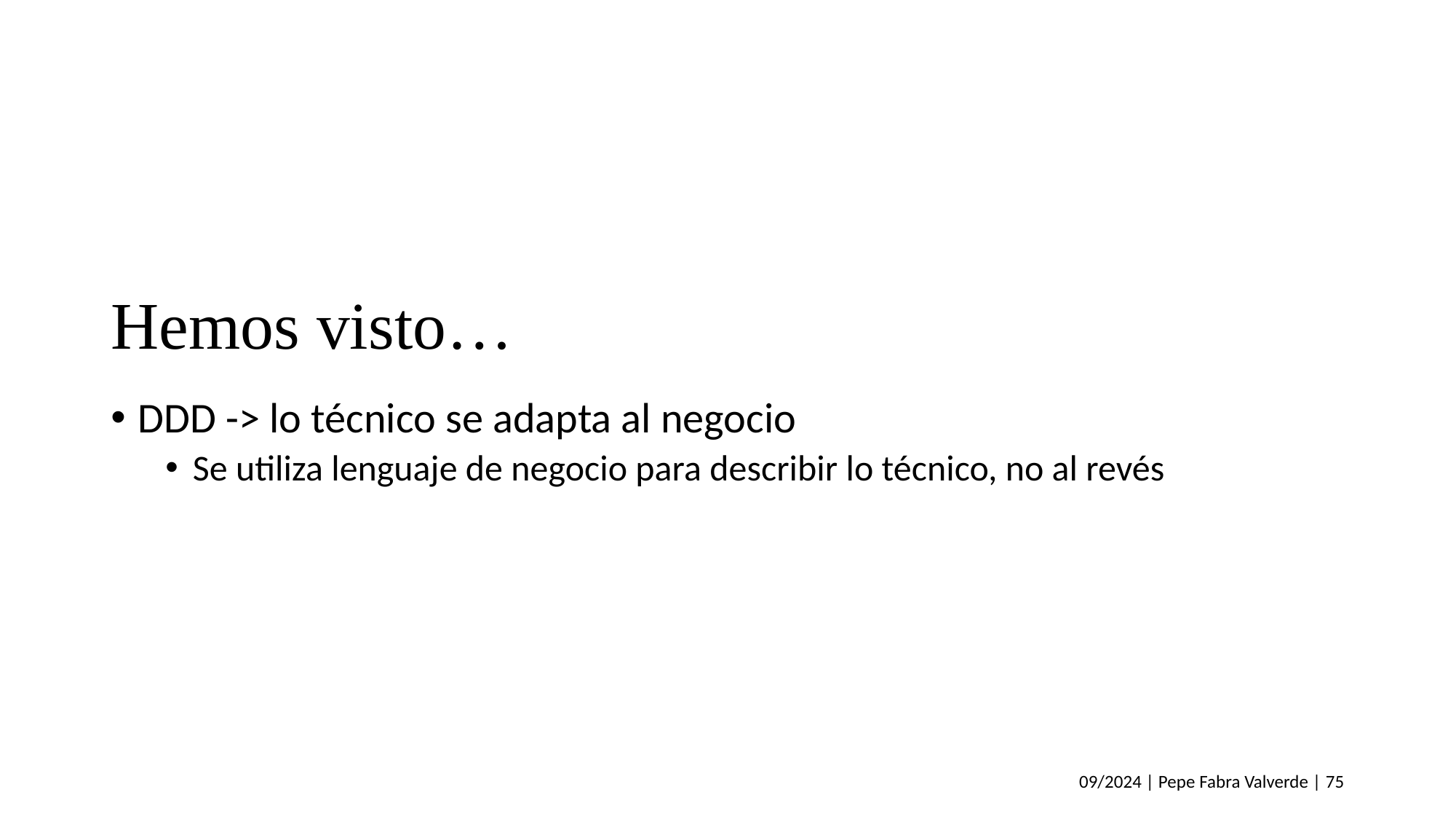

# Hemos visto…
DDD -> lo técnico se adapta al negocio
Se utiliza lenguaje de negocio para describir lo técnico, no al revés
09/2024 | Pepe Fabra Valverde | 75